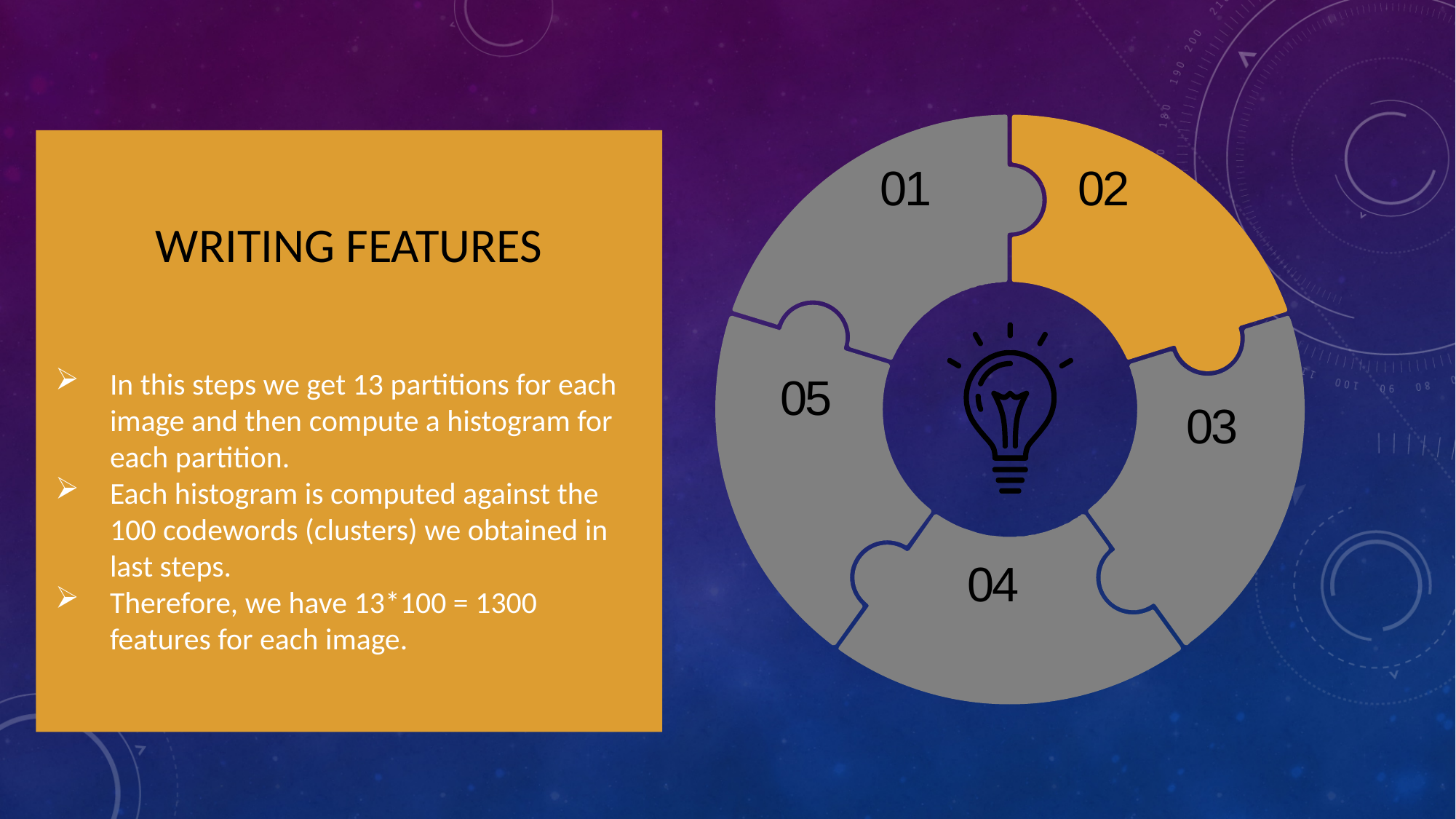

01
02
WRITING FEATURES

In this steps we get 13 partitions for each image and then compute a histogram for each partition.
Each histogram is computed against the 100 codewords (clusters) we obtained in last steps.
Therefore, we have 13*100 = 1300 features for each image.
05
03

04